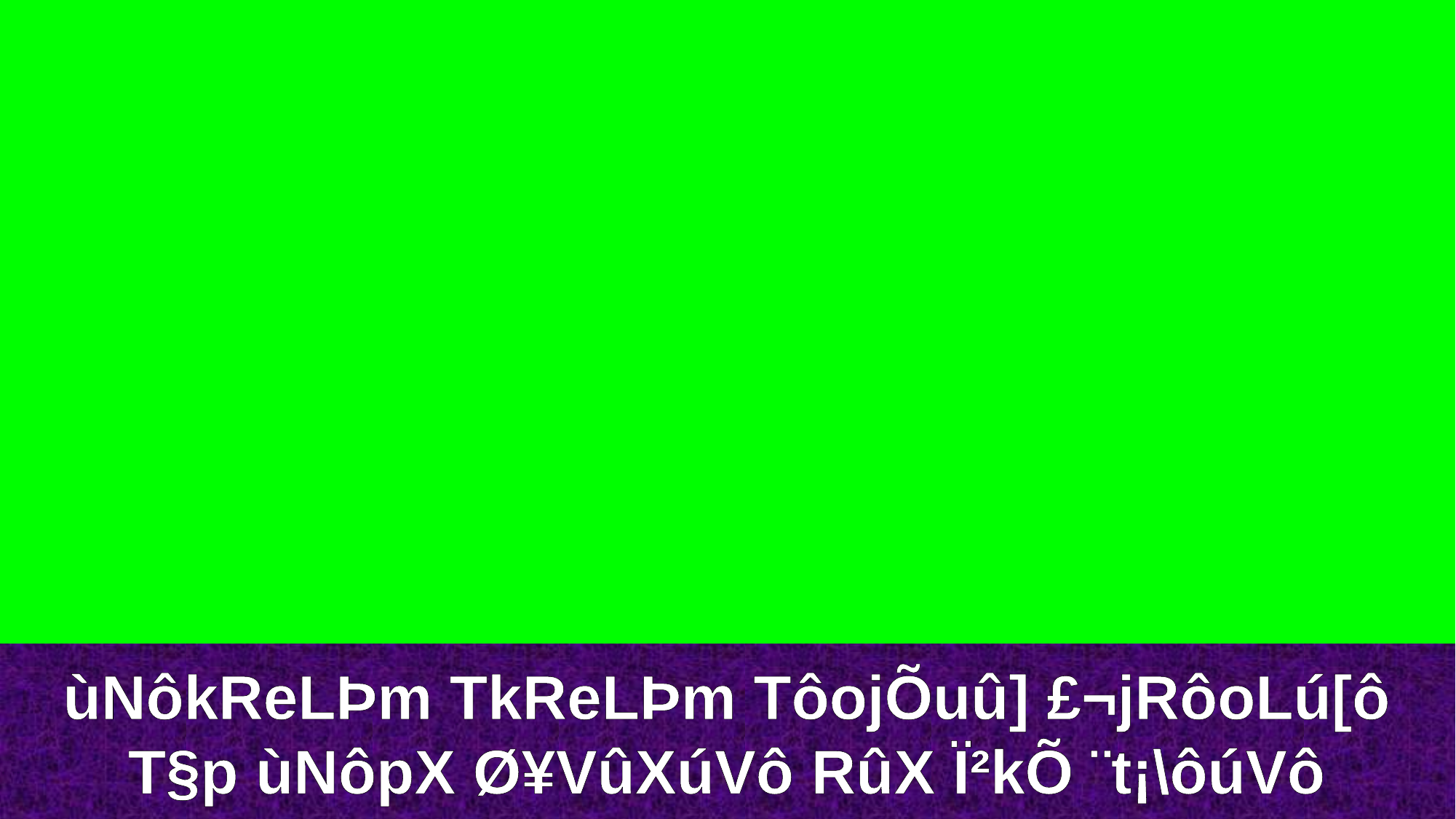

ùNôkReLÞm TkReLÞm TôojÕuû] £¬jRôoLú[ô
T§p ùNôpX Ø¥VûXúVô RûX Ï²kÕ ¨t¡\ôúVô